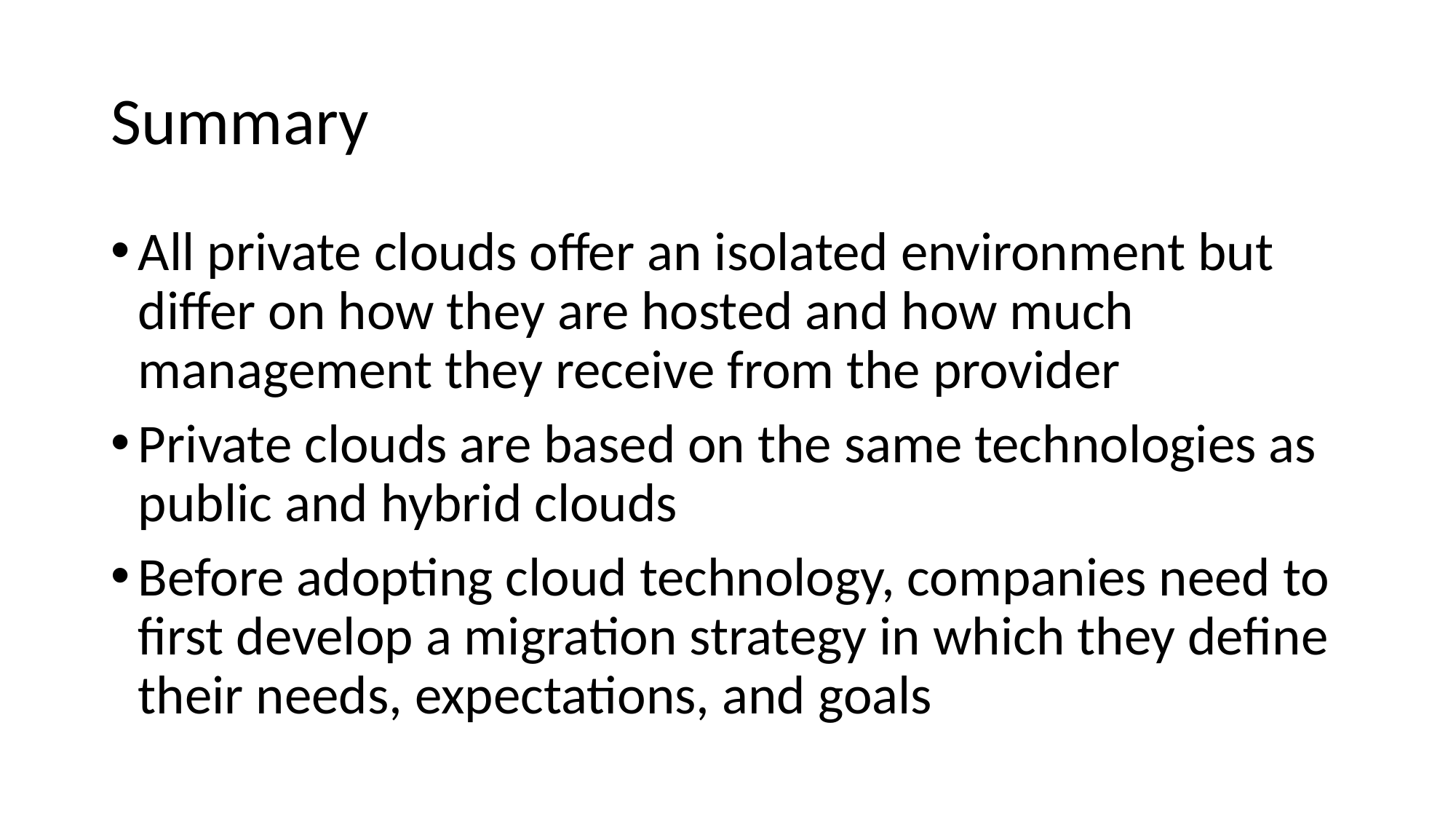

# Summary
All private clouds offer an isolated environment but differ on how they are hosted and how much management they receive from the provider
Private clouds are based on the same technologies as public and hybrid clouds
Before adopting cloud technology, companies need to first develop a migration strategy in which they define their needs, expectations, and goals